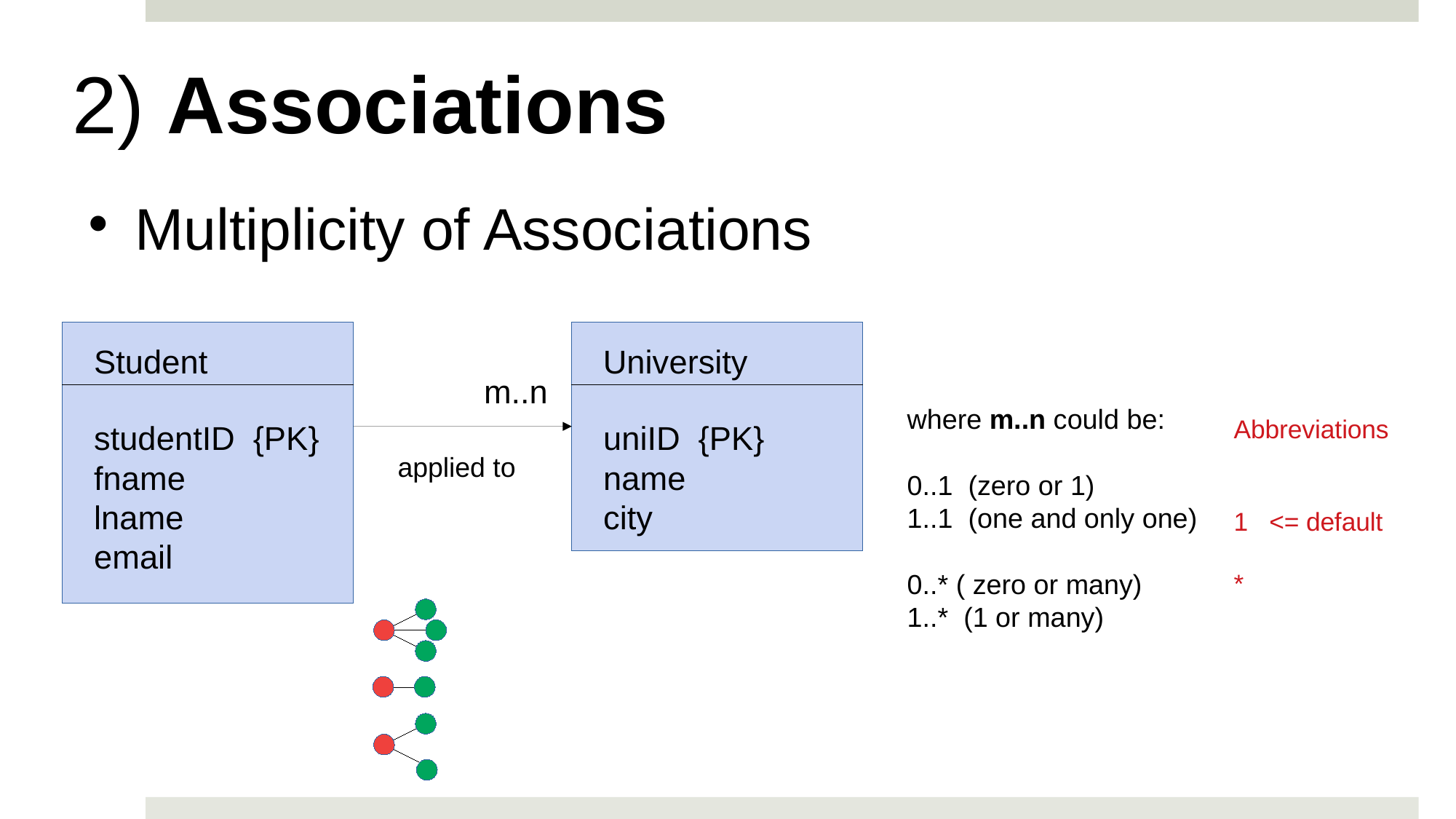

2) Associations
Multiplicity of Associations

Student
University
m..n

where m..n could be:
0..1  (zero or 1)
1..1  (one and only one)

0..* ( zero or many)
1..*  (1 or many)

Abbreviations

1   <= default

*
studentID  {PK}
fname
lname
email
uniID  {PK}
name
city

applied to